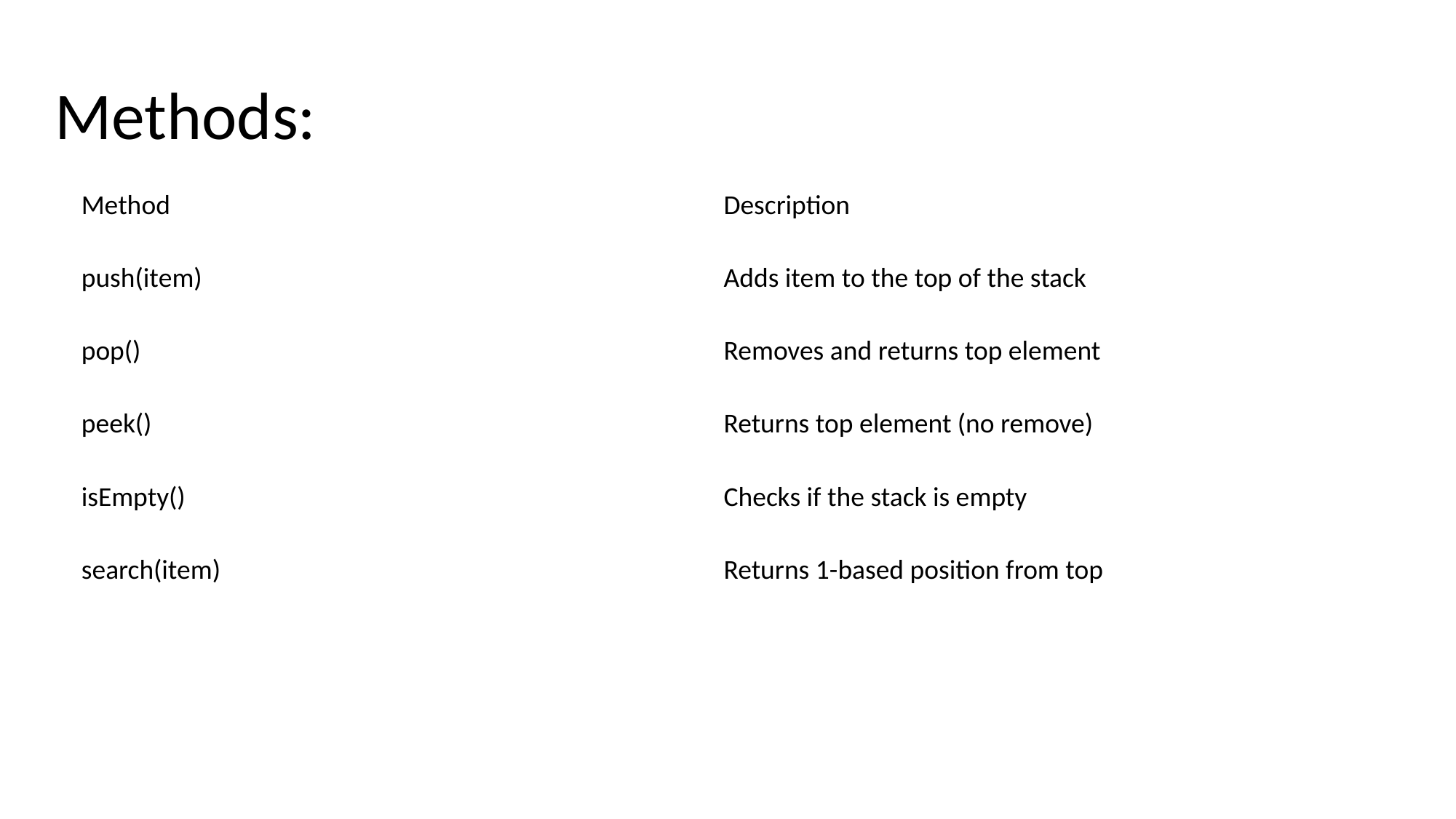

# Methods:
| Method | Description |
| --- | --- |
| push(item) | Adds item to the top of the stack |
| pop() | Removes and returns top element |
| peek() | Returns top element (no remove) |
| isEmpty() | Checks if the stack is empty |
| search(item) | Returns 1-based position from top |